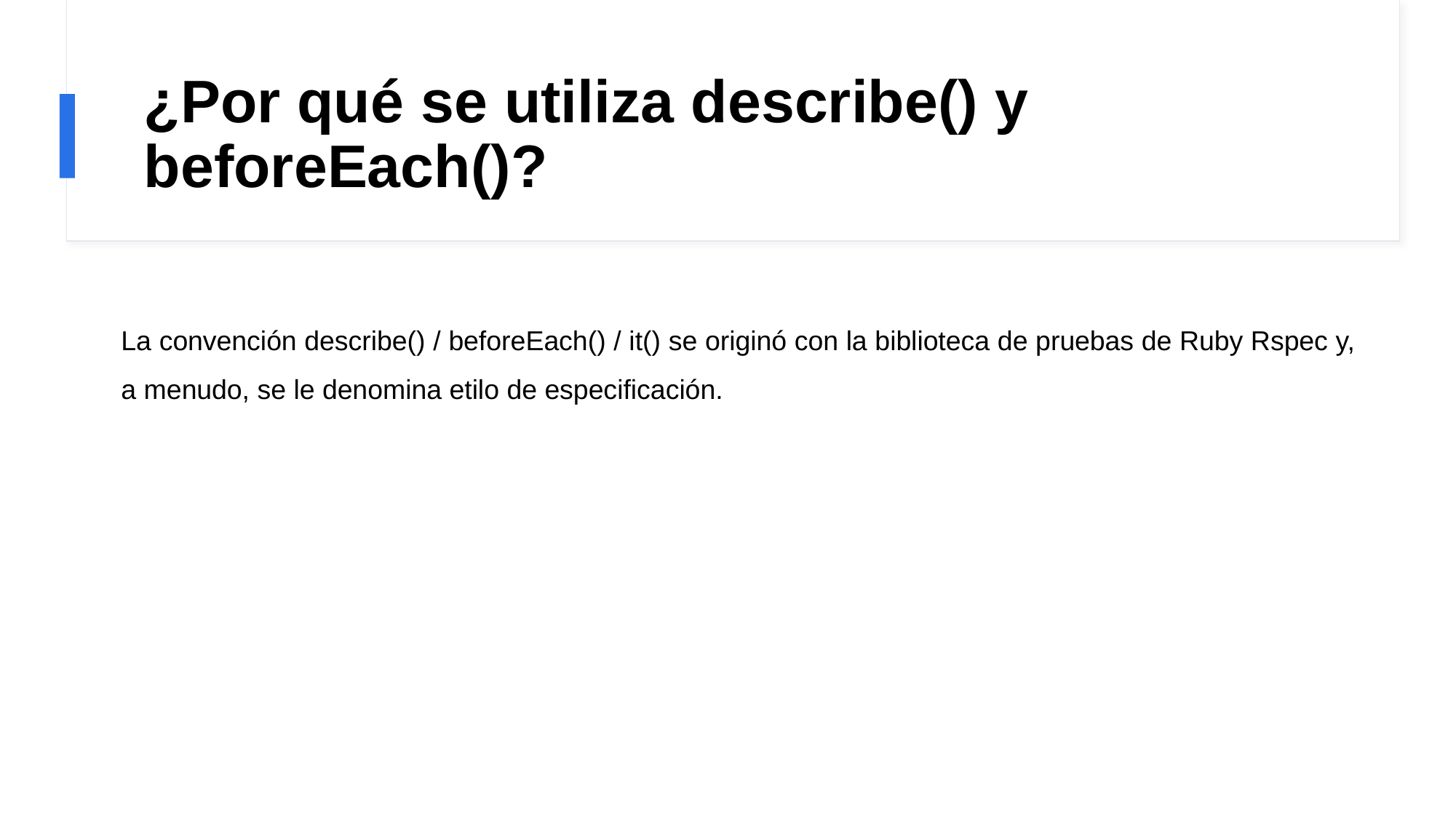

# ¿Por qué se utiliza describe() y beforeEach()?
La convención describe() / beforeEach() / it() se originó con la biblioteca de pruebas de Ruby Rspec y, a menudo, se le denomina etilo de especificación.